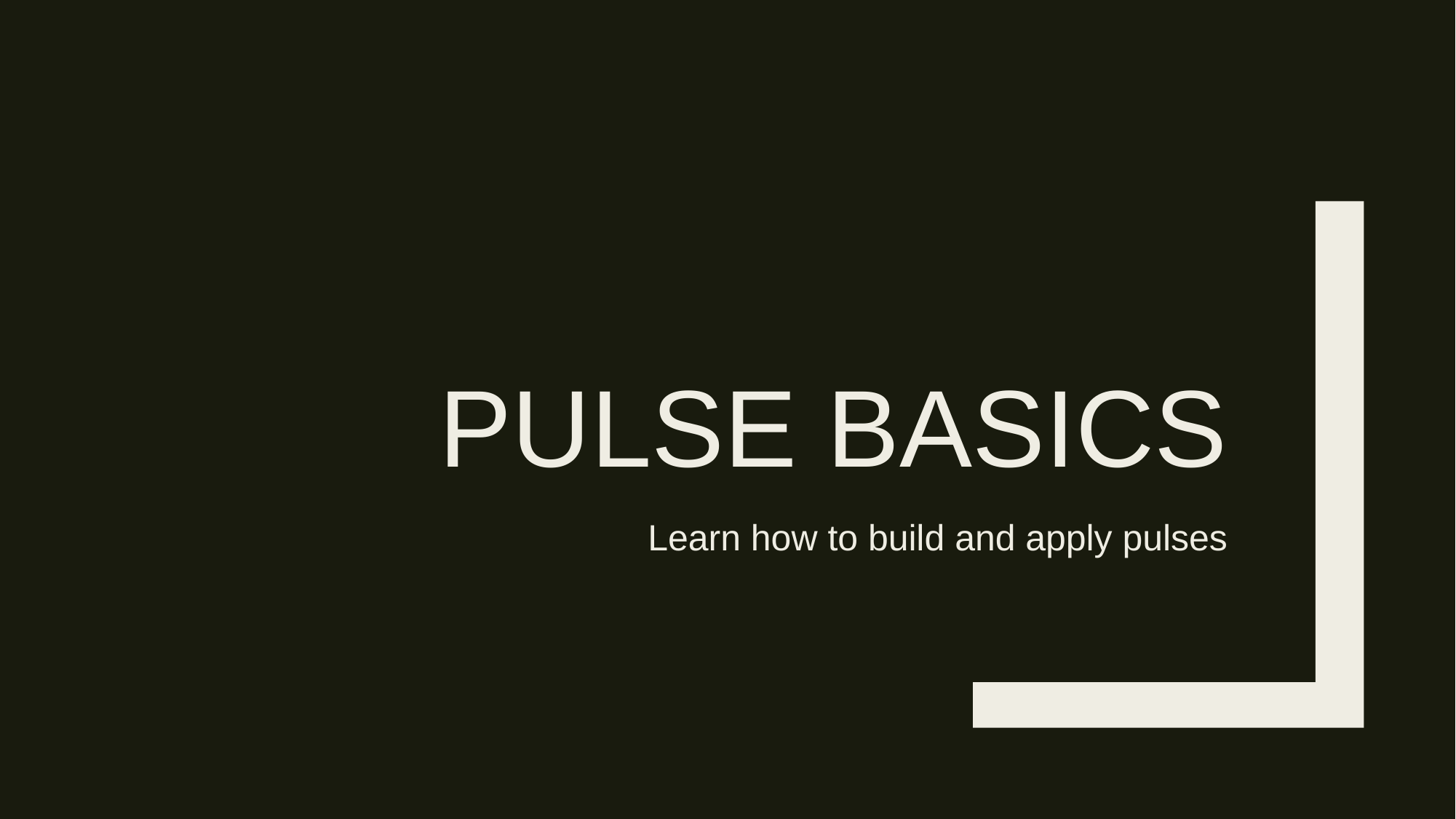

# Pulse Basics
Learn how to build and apply pulses